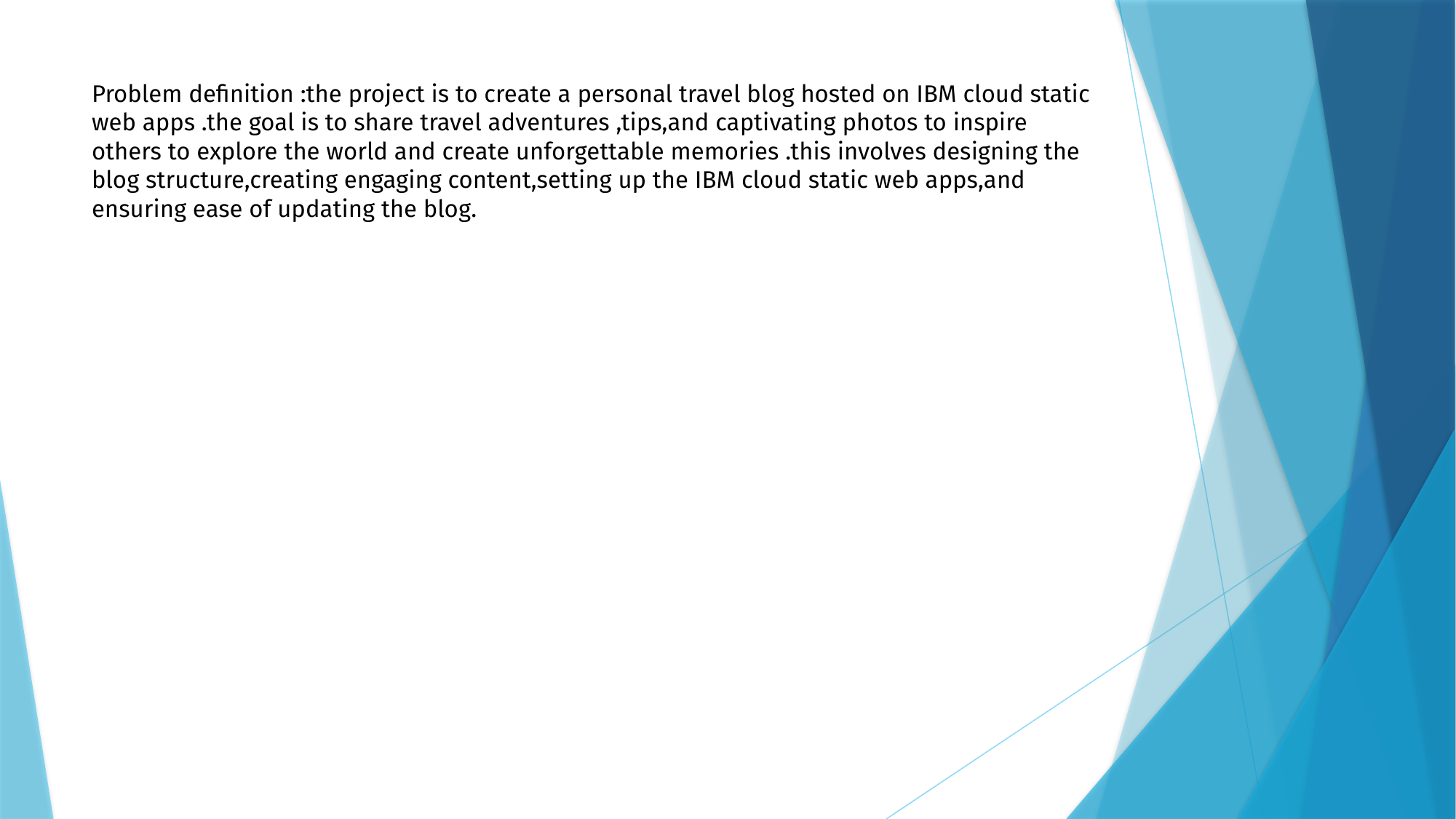

# Problem definition :the project is to create a personal travel blog hosted on IBM cloud static web apps .the goal is to share travel adventures ,tips,and captivating photos to inspire others to explore the world and create unforgettable memories .this involves designing the blog structure,creating engaging content,setting up the IBM cloud static web apps,and ensuring ease of updating the blog.